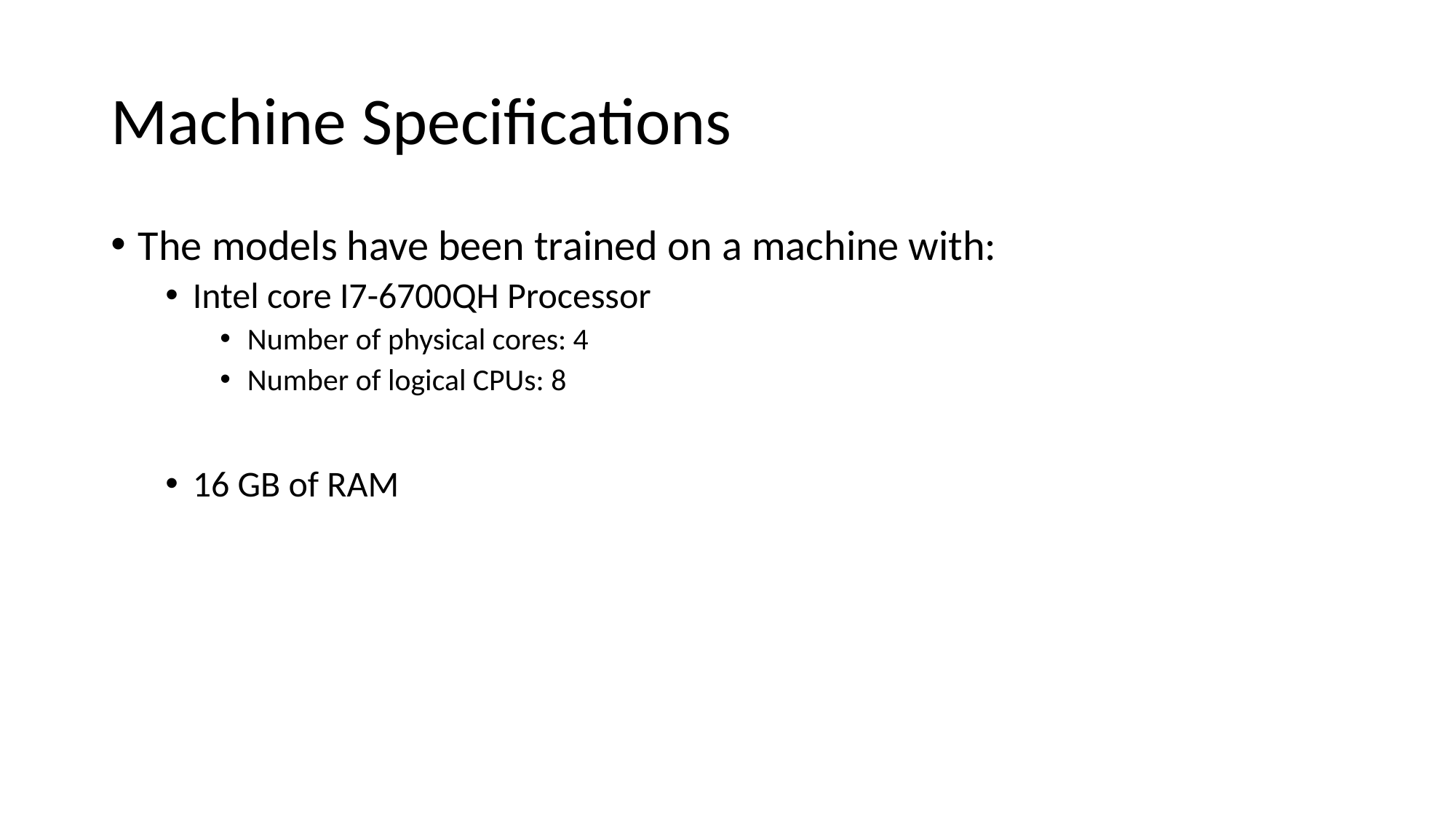

# Machine Specifications
The models have been trained on a machine with:
Intel core I7-6700QH Processor
Number of physical cores: 4
Number of logical CPUs: 8

16 GB of RAM